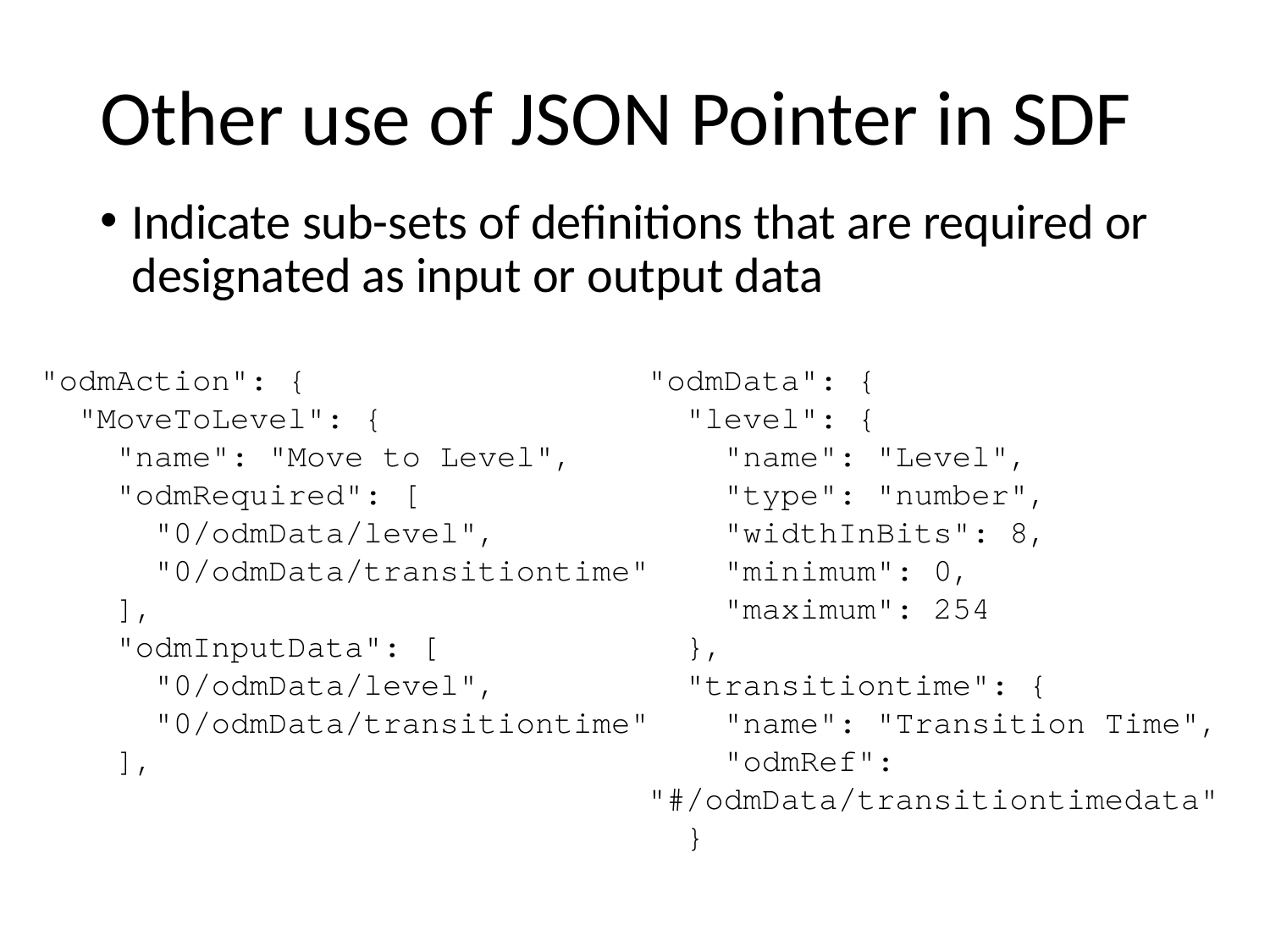

# Other use of JSON Pointer in SDF
Indicate sub-sets of definitions that are required or designated as input or output data
"odmAction": {
  "MoveToLevel": {
    "name": "Move to Level",
    "odmRequired": [
      "0/odmData/level",
      "0/odmData/transitiontime"
    ],
    "odmInputData": [
      "0/odmData/level",
      "0/odmData/transitiontime"
    ],

"odmData": {
  "level": {
    "name": "Level",
    "type": "number",
    "widthInBits": 8,
    "minimum": 0,
    "maximum": 254
  },
  "transitiontime": {
    "name": "Transition Time",
    "odmRef": "#/odmData/transitiontimedata"
  }